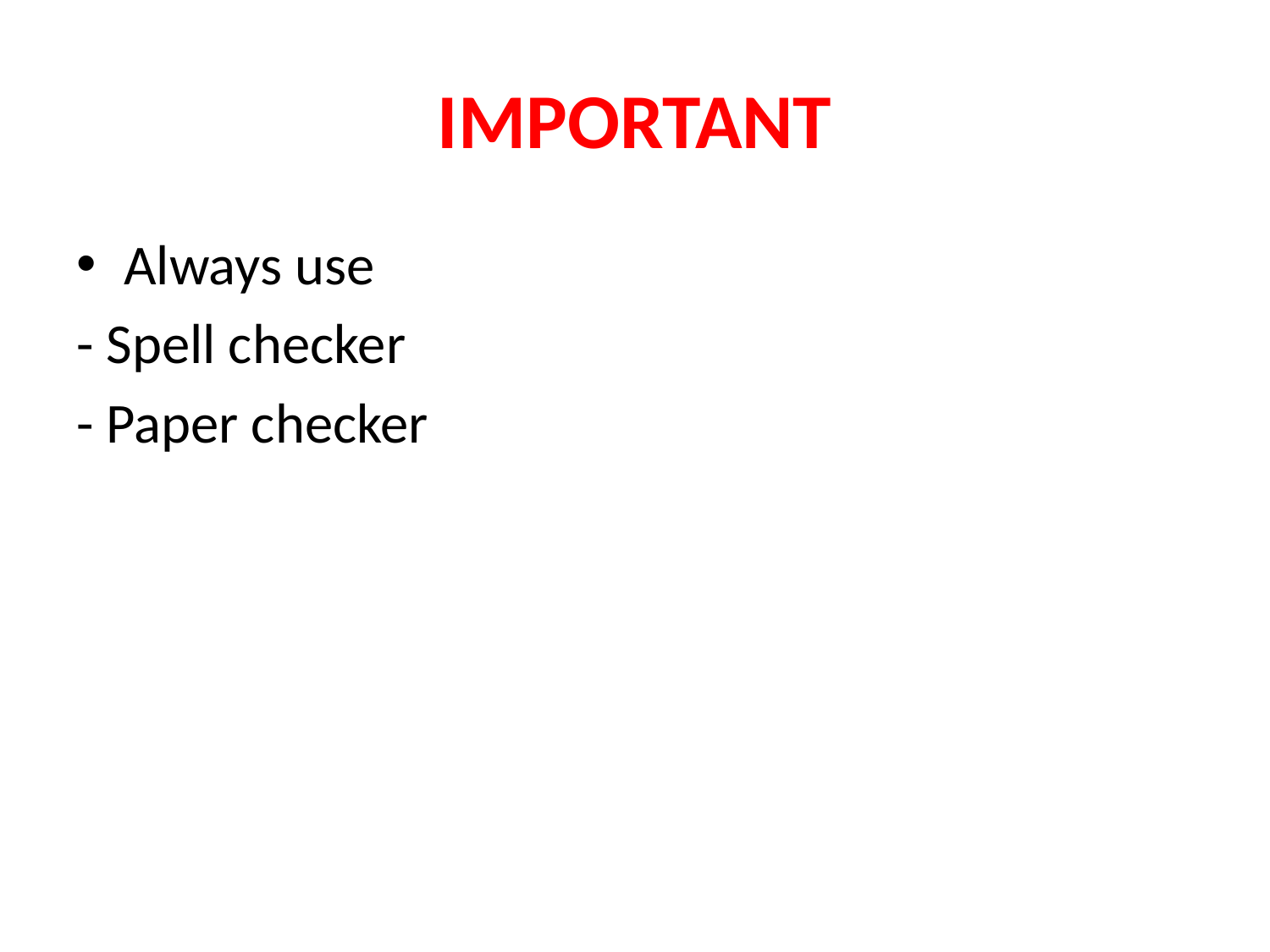

# IMPORTANT
Always use
- Spell checker
- Paper checker